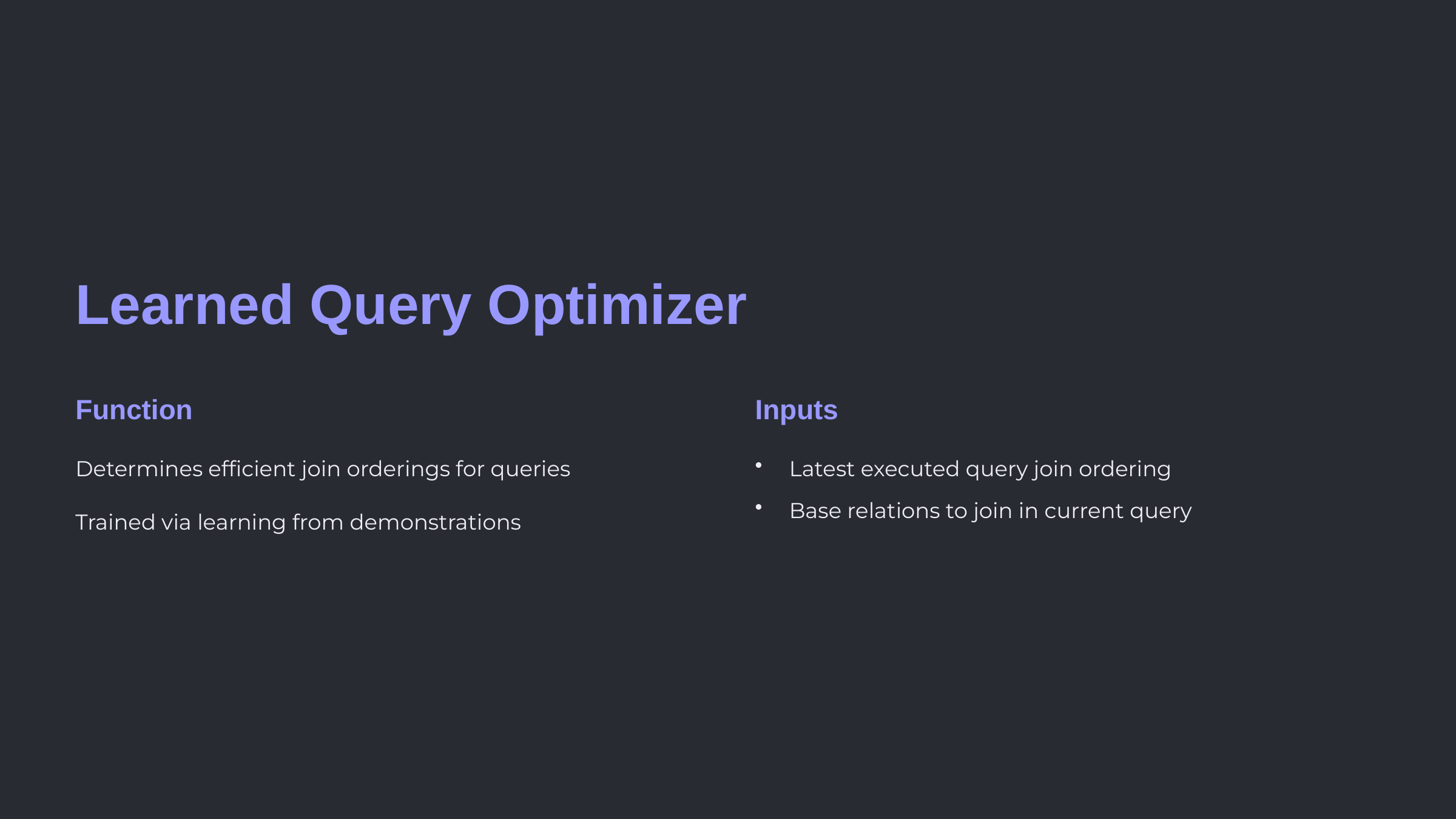

Learned Query Optimizer
Function
Inputs
Determines efficient join orderings for queries
Latest executed query join ordering
Base relations to join in current query
Trained via learning from demonstrations